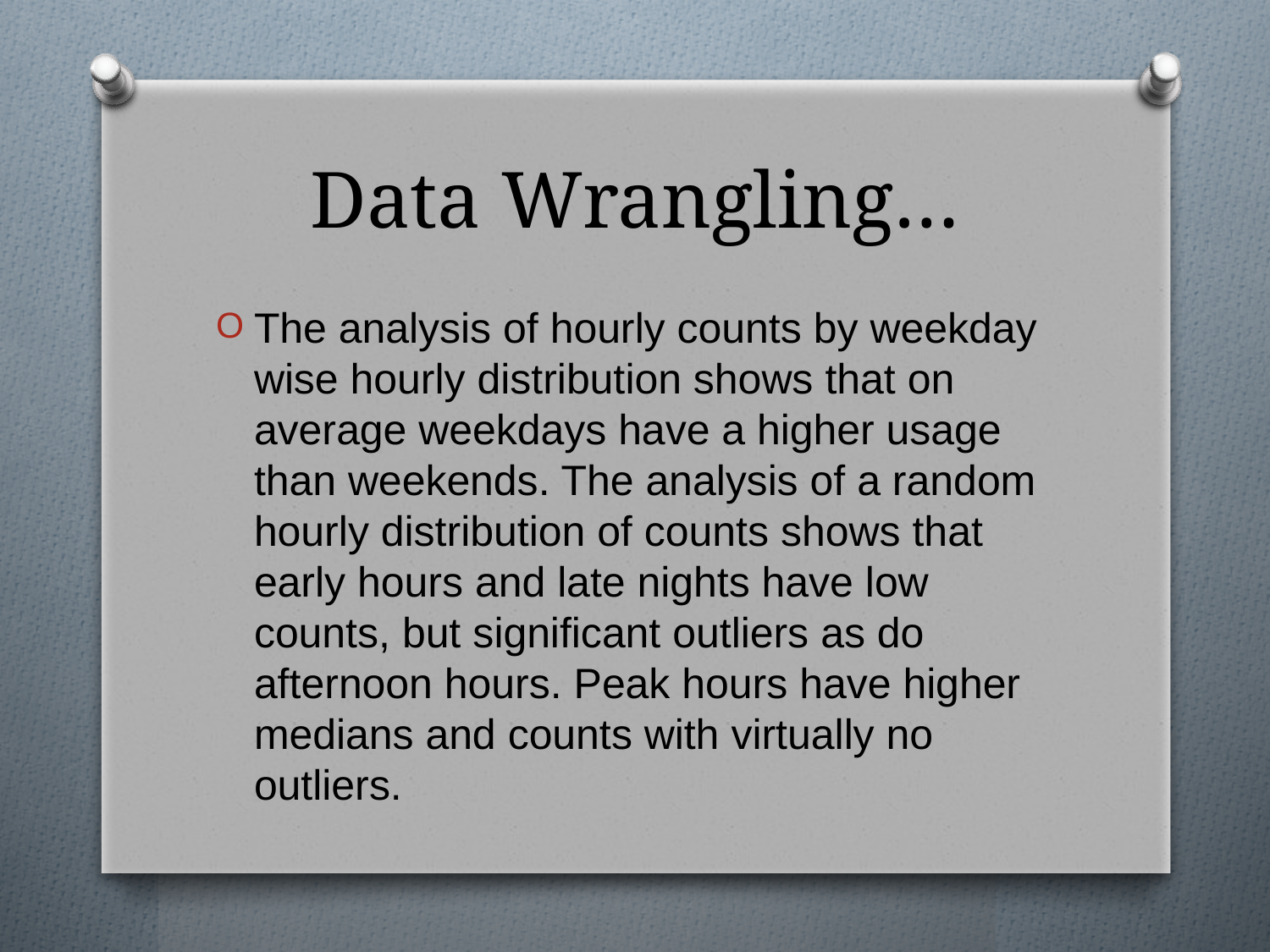

# Data Wrangling…
The analysis of hourly counts by weekday wise hourly distribution shows that on average weekdays have a higher usage than weekends. The analysis of a random hourly distribution of counts shows that early hours and late nights have low counts, but significant outliers as do afternoon hours. Peak hours have higher medians and counts with virtually no outliers.